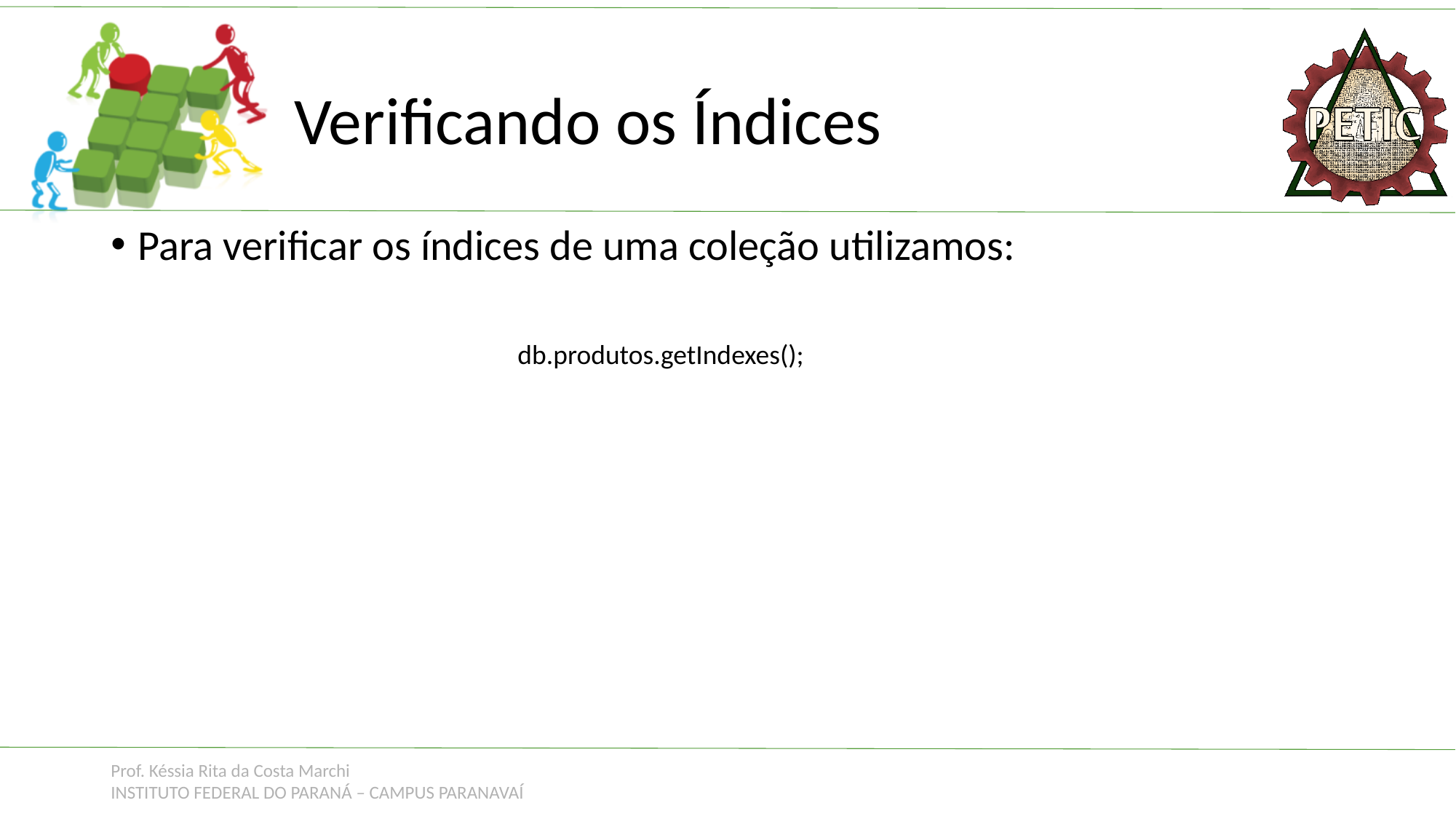

# Verificando os Índices
Para verificar os índices de uma coleção utilizamos:
db.produtos.getIndexes();
Prof. Késsia Rita da Costa Marchi
INSTITUTO FEDERAL DO PARANÁ – CAMPUS PARANAVAÍ